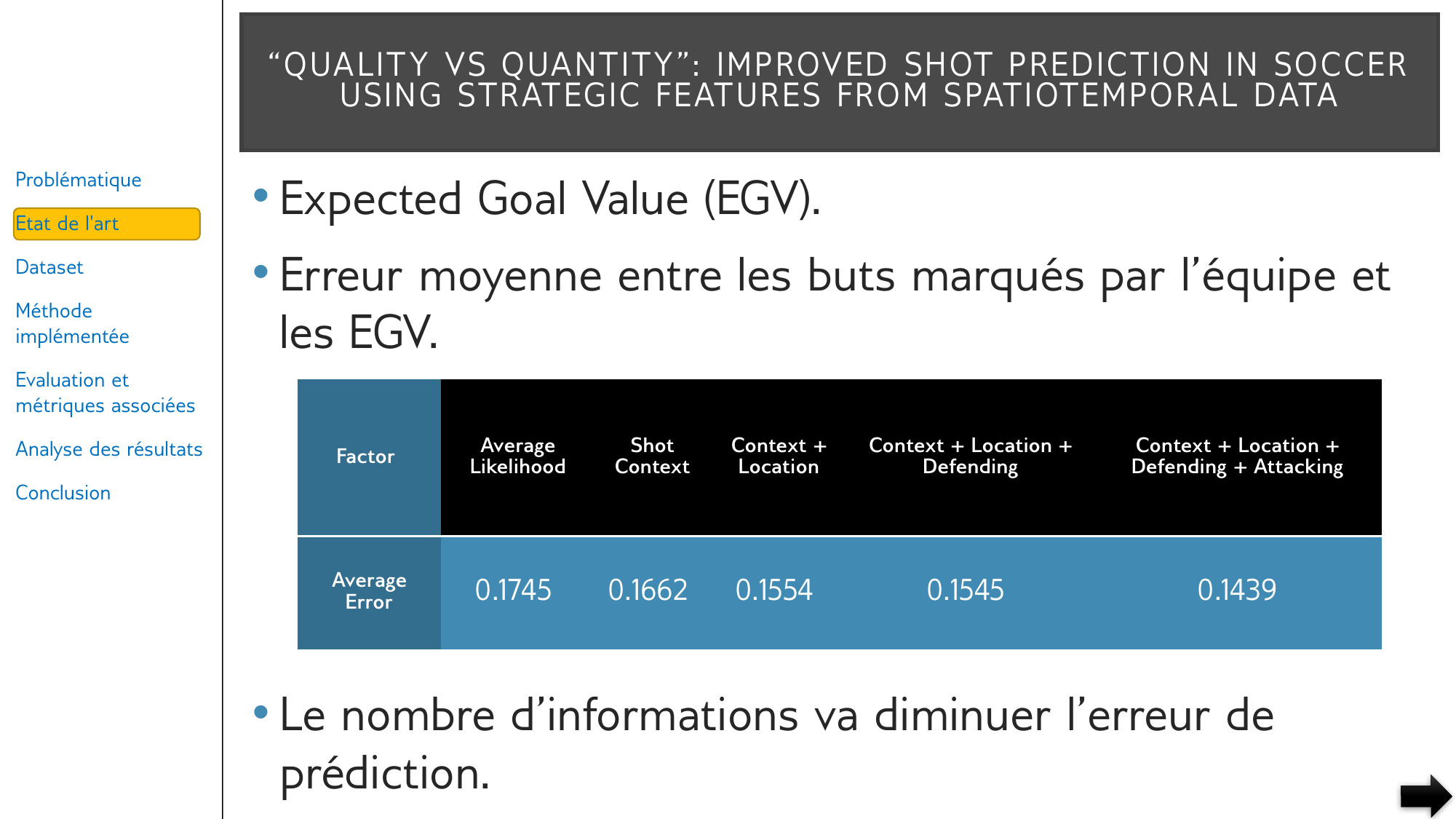

# “Quality vs Quantity”: Improved Shot Prediction in Soccer using Strategic Features from Spatiotemporal Data
Expected Goal Value (EGV).
Erreur moyenne entre les buts marqués par l’équipe et les EGV.

Le nombre d’informations va diminuer l’erreur de prédiction.
| Factor | Average Likelihood | Shot Context | Context + Location | Context + Location + Defending | Context + Location + Defending + Attacking |
| --- | --- | --- | --- | --- | --- |
| Average Error | 0.1745 | 0.1662 | 0.1554 | 0.1545 | 0.1439 |